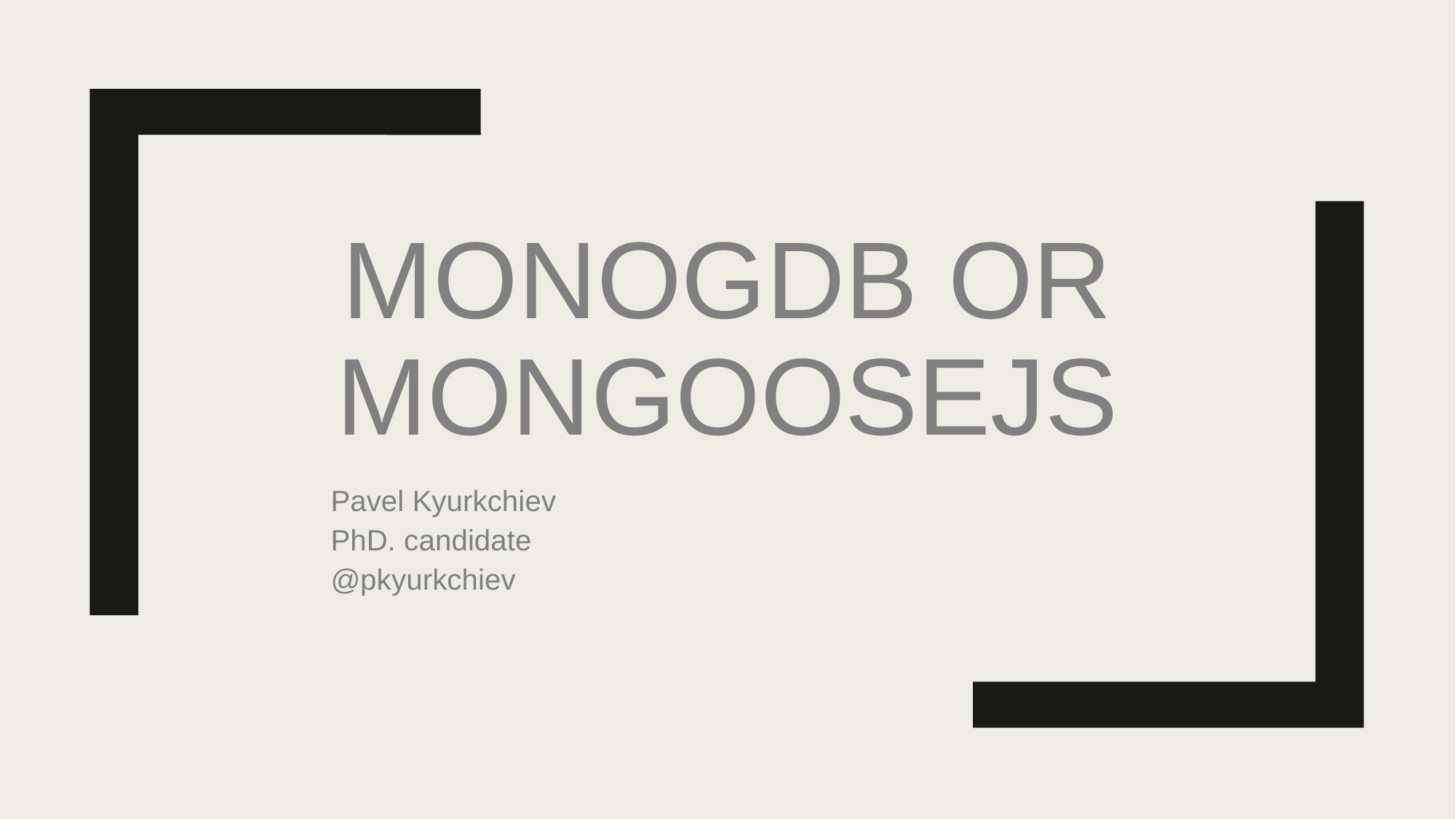

# Monogdb or Mongoosejs
Pavel Kyurkchiev
PhD. candidate
@pkyurkchiev